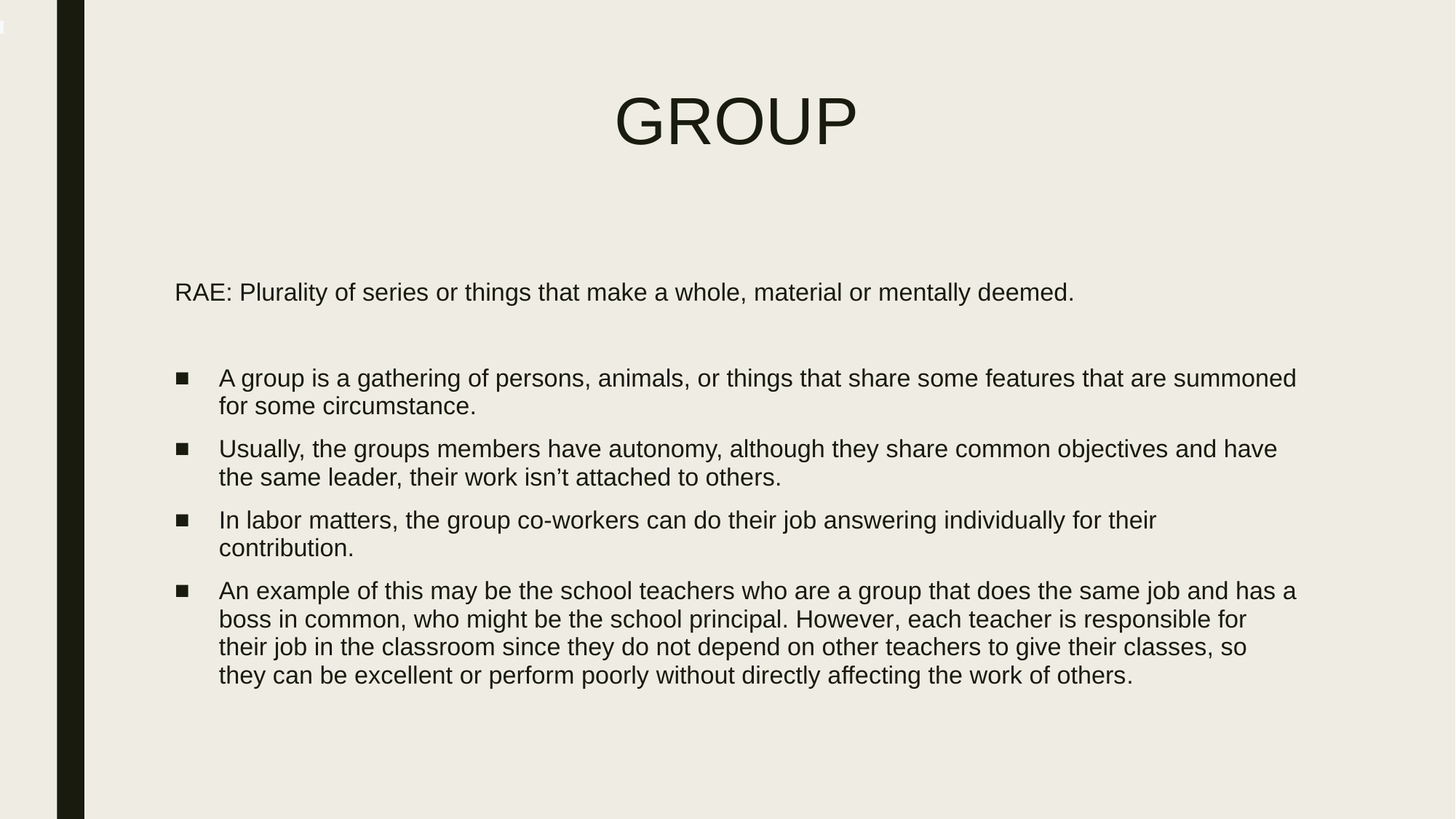

# GROUP
RAE: Plurality of series or things that make a whole, material or mentally deemed.

A group is a gathering of persons, animals, or things that share some features that are summoned for some circumstance.
Usually, the groups members have autonomy, although they share common objectives and have the same leader, their work isn’t attached to others.
In labor matters, the group co-workers can do their job answering individually for their contribution.
An example of this may be the school teachers who are a group that does the same job and has a boss in common, who might be the school principal. However, each teacher is responsible for their job in the classroom since they do not depend on other teachers to give their classes, so they can be excellent or perform poorly without directly affecting the work of others.